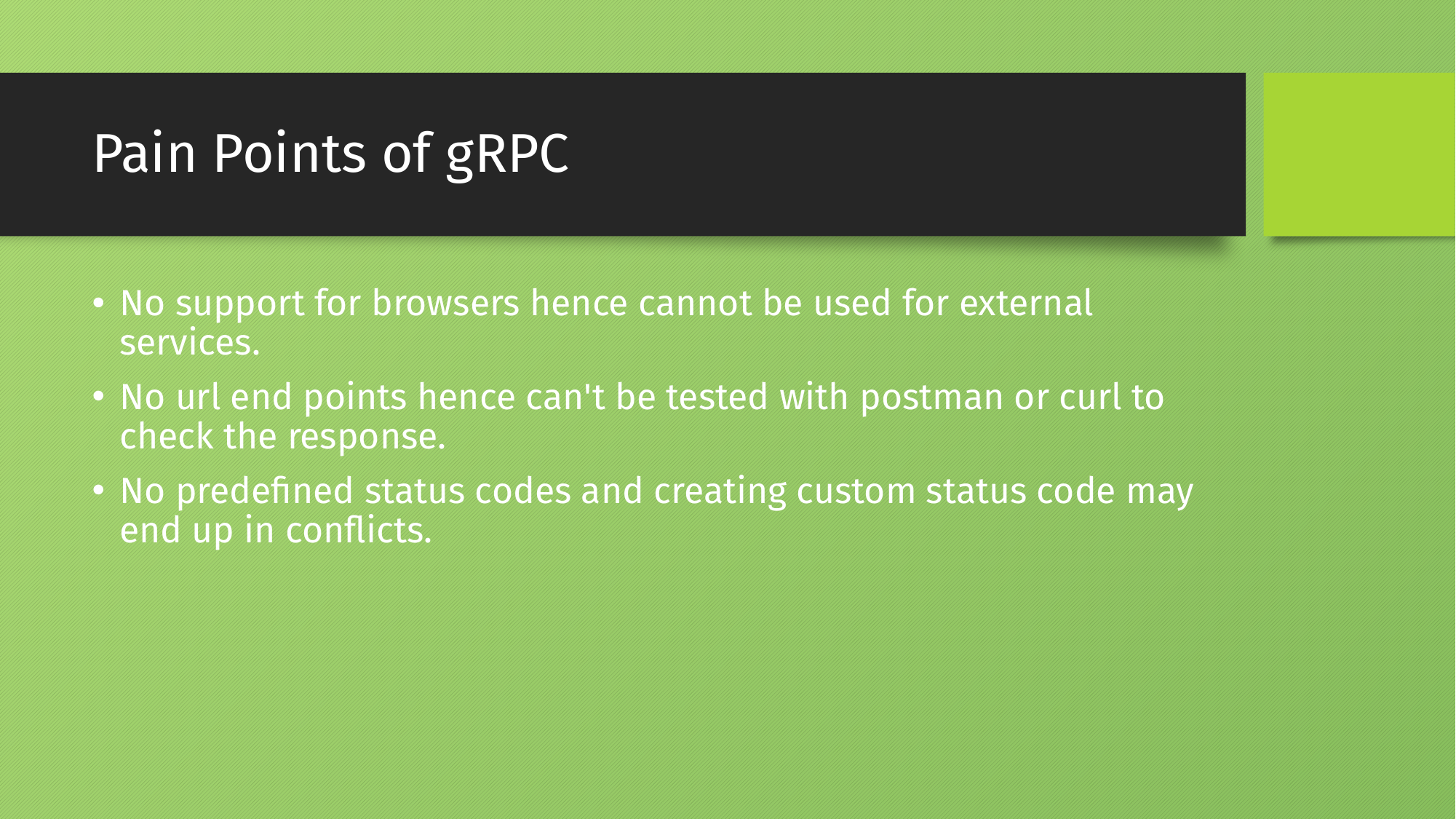

# Pain Points of gRPC
No support for browsers hence cannot be used for external services.
No url end points hence can't be tested with postman or curl to check the response.
No predefined status codes and creating custom status code may end up in conflicts.